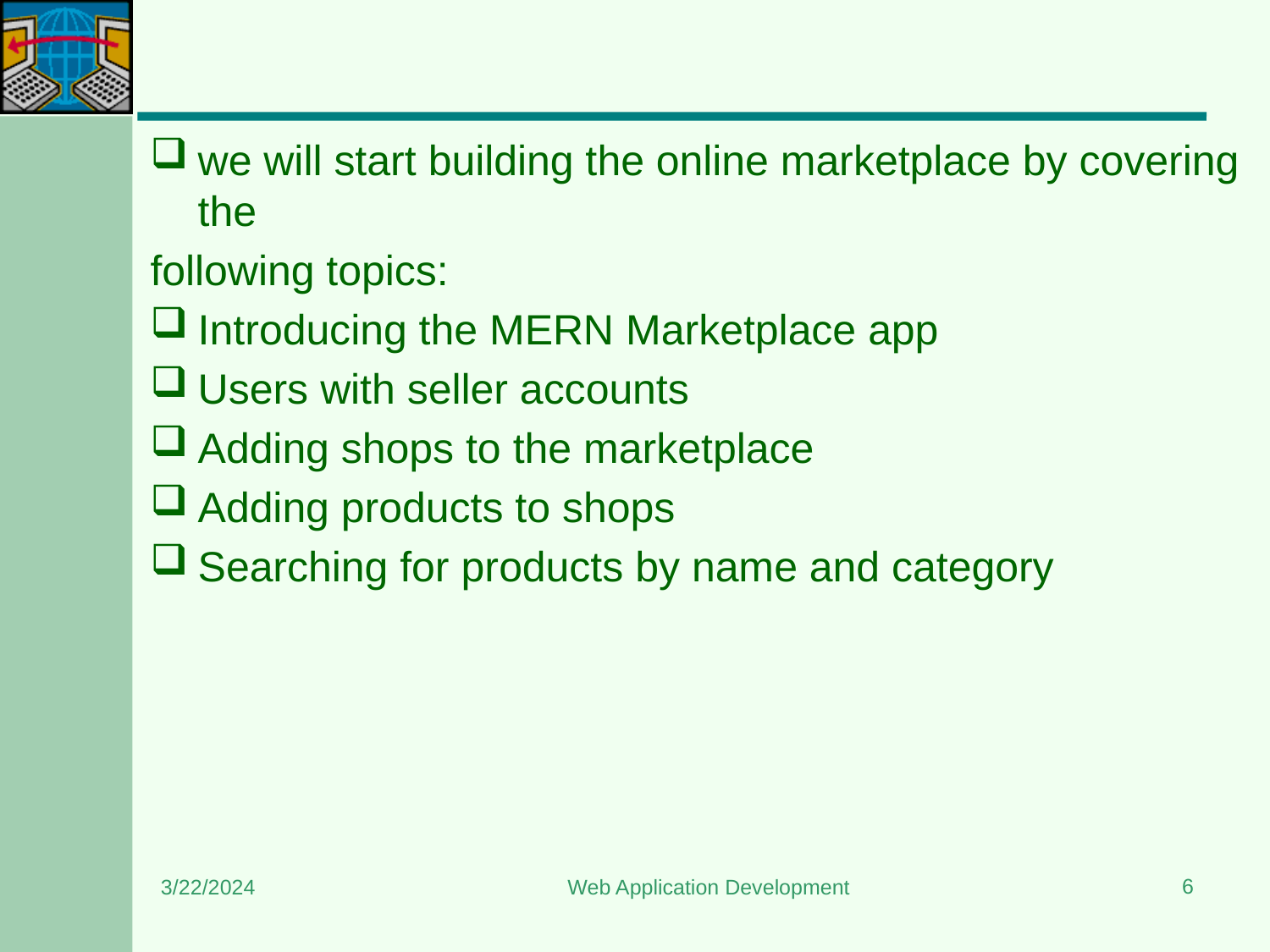

#
we will start building the online marketplace by covering the
following topics:
Introducing the MERN Marketplace app
Users with seller accounts
Adding shops to the marketplace
Adding products to shops
Searching for products by name and category
6
3/22/2024
Web Application Development